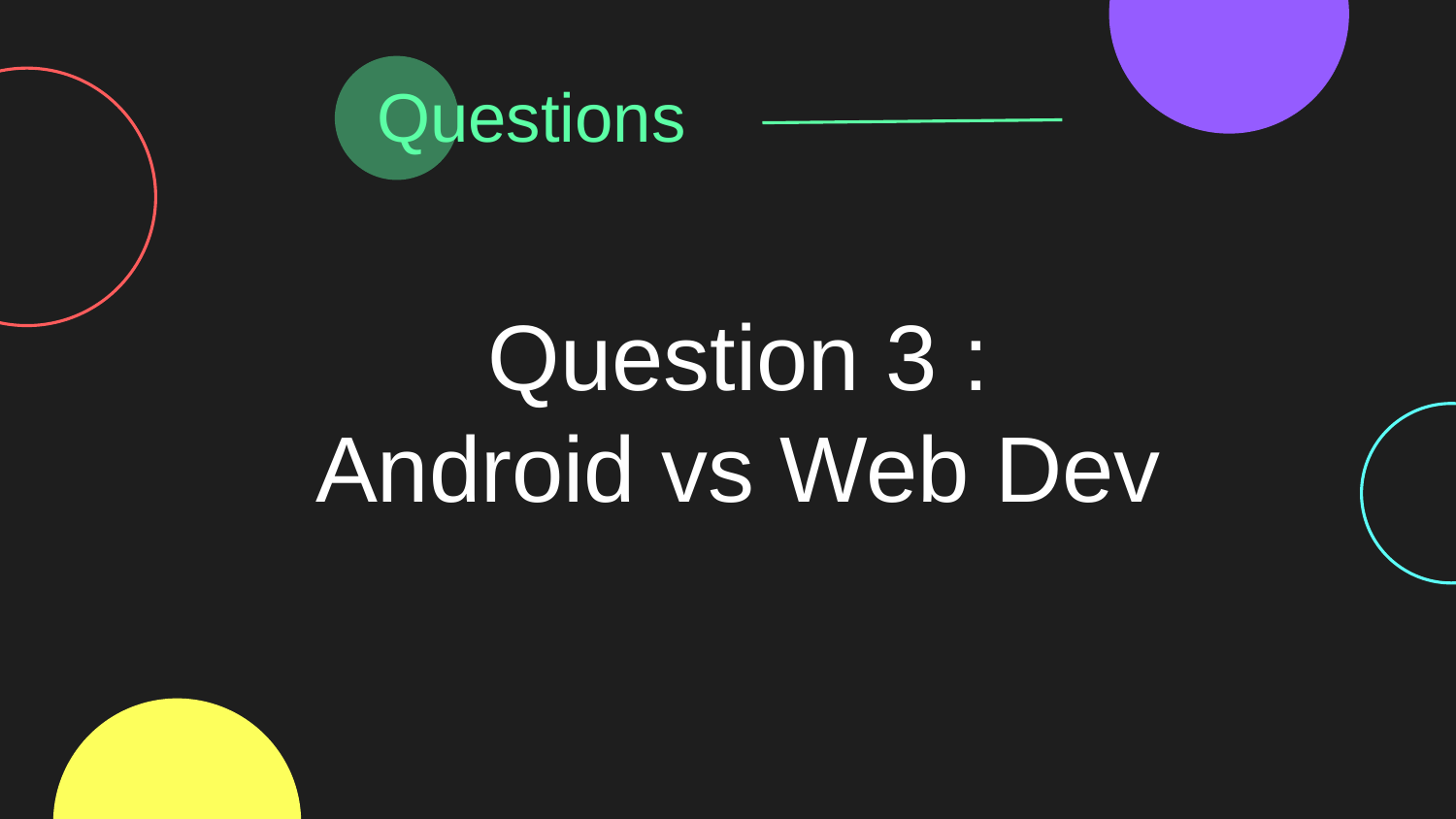

Questions
# Question 3 : Android vs Web Dev
10